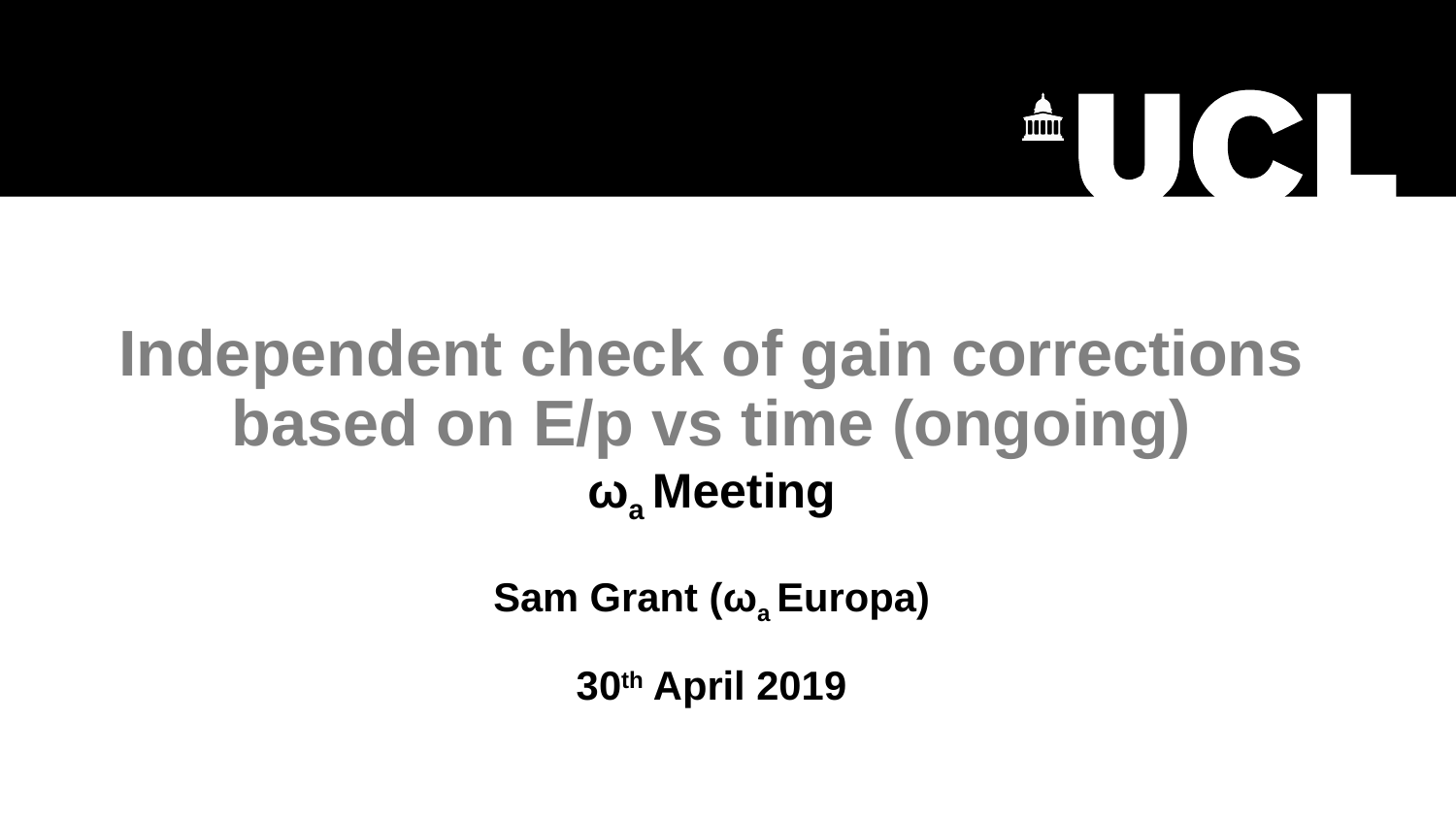

# Independent check of gain corrections based on E/p vs time (ongoing) ωa Meeting Sam Grant (ωa Europa) 30th April 2019